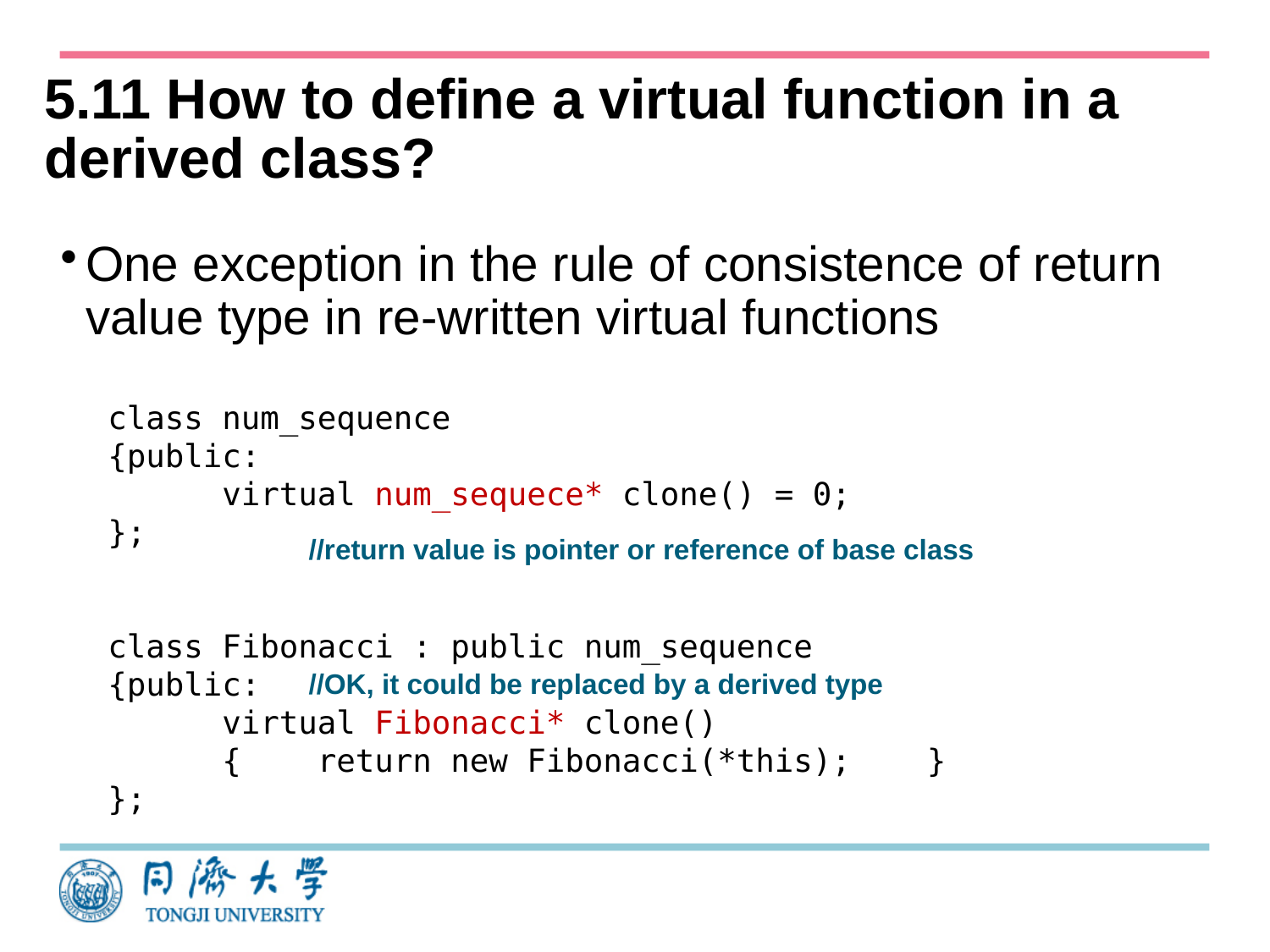

# 5.11 How to define a virtual function in a derived class?
One exception in the rule of consistence of return value type in re-written virtual functions
class num_sequence
{public:
      virtual num_sequece* clone() = 0;
};

class Fibonacci : public num_sequence
{public:
      virtual Fibonacci* clone()
      {    return new Fibonacci(*this);    }
};
//return value is pointer or reference of base class

//OK, it could be replaced by a derived type